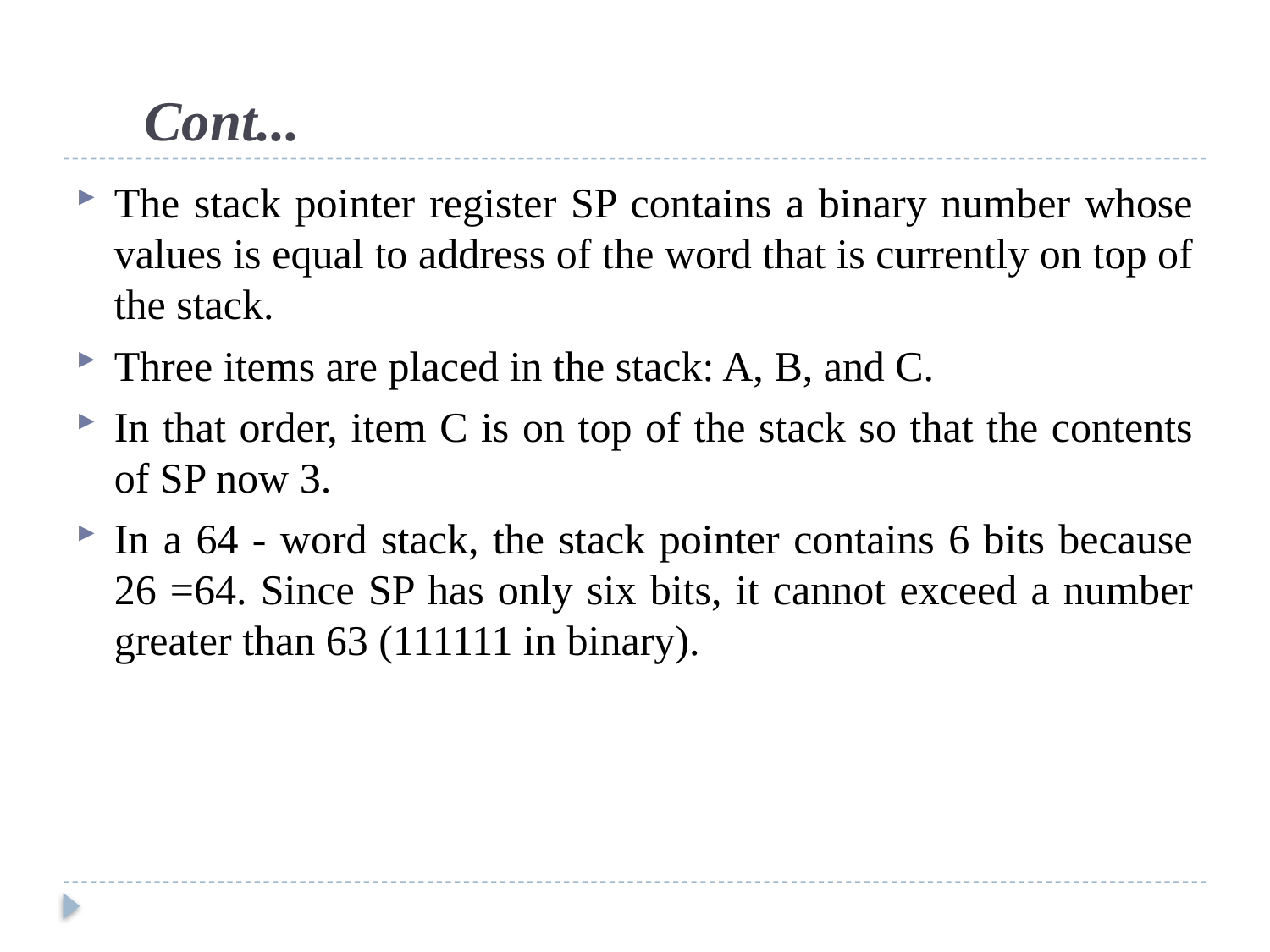

# Cont...
The stack pointer register SP contains a binary number whose values is equal to address of the word that is currently on top of the stack.
Three items are placed in the stack: A, B, and C.
In that order, item C is on top of the stack so that the contents of SP now 3.
In a 64 - word stack, the stack pointer contains 6 bits because 26 =64. Since SP has only six bits, it cannot exceed a number greater than 63 (111111 in binary).